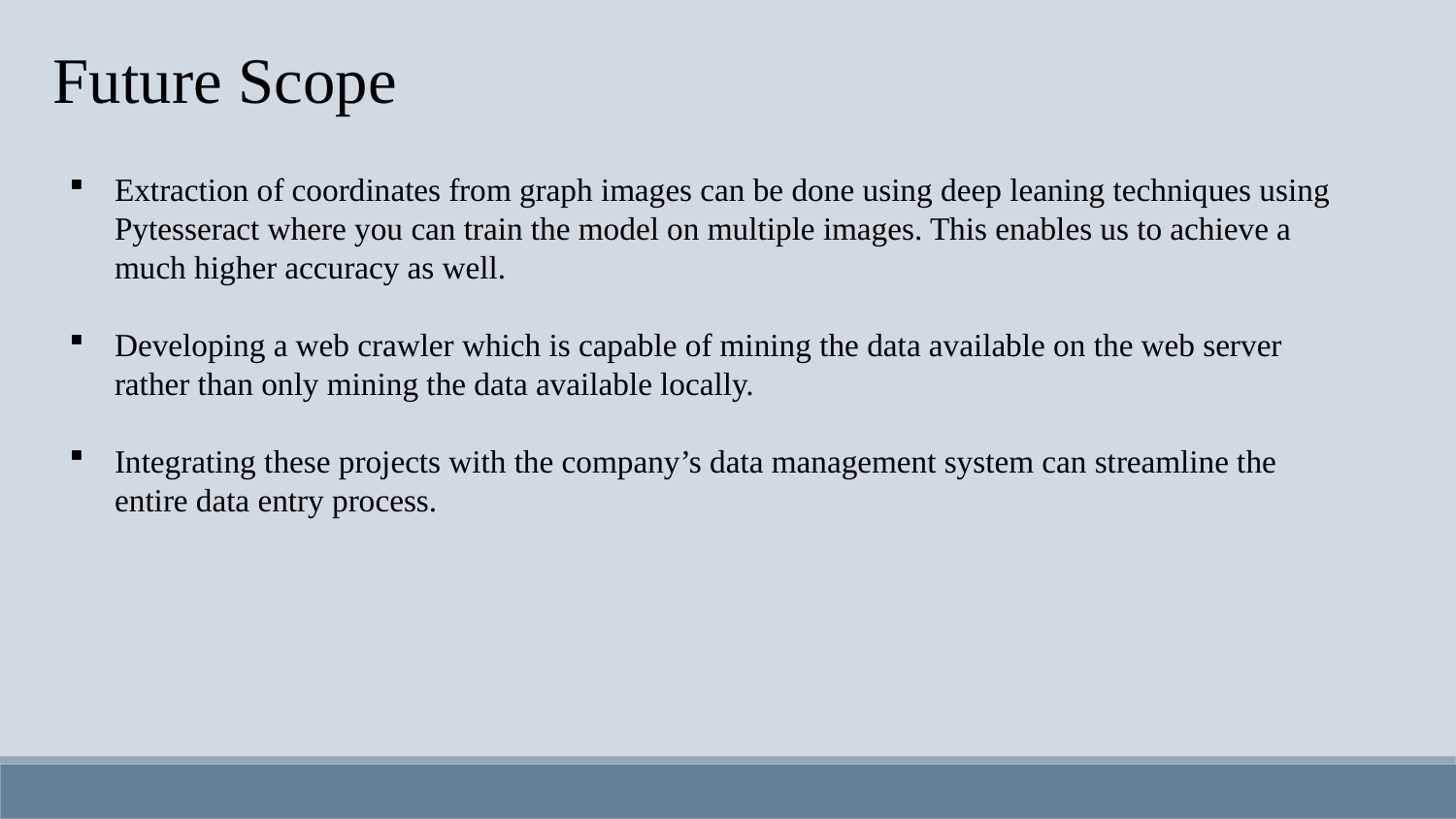

Future Scope
Extraction of coordinates from graph images can be done using deep leaning techniques using Pytesseract where you can train the model on multiple images. This enables us to achieve a much higher accuracy as well.

Developing a web crawler which is capable of mining the data available on the web server rather than only mining the data available locally.

Integrating these projects with the company’s data management system can streamline the entire data entry process.